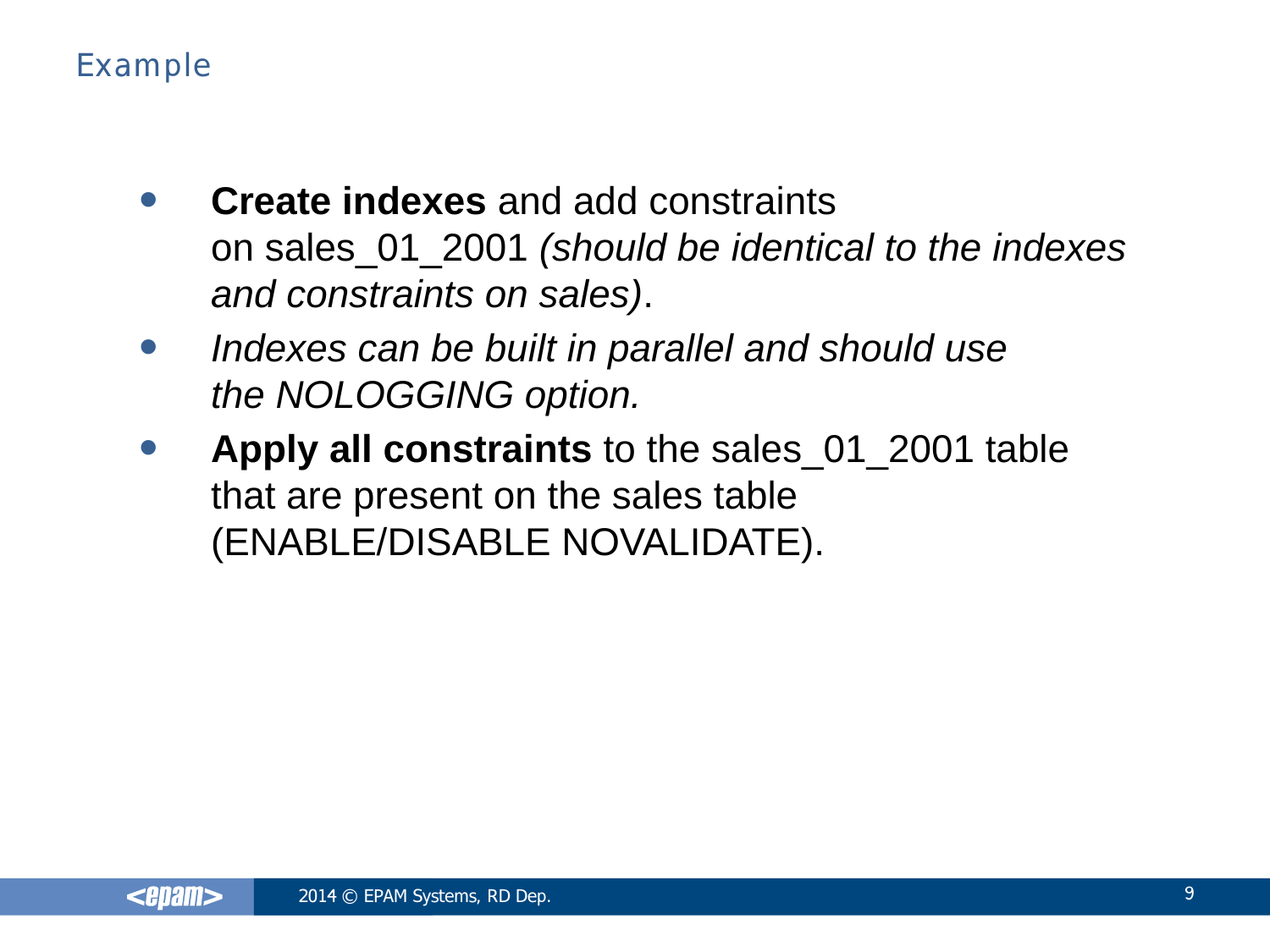

# Example
Create indexes and add constraints on sales_01_2001 (should be identical to the indexes and constraints on sales).
Indexes can be built in parallel and should use the NOLOGGING option.
Apply all constraints to the sales_01_2001 table that are present on the sales table (ENABLE/DISABLE NOVALIDATE).
9
2014 © EPAM Systems, RD Dep.